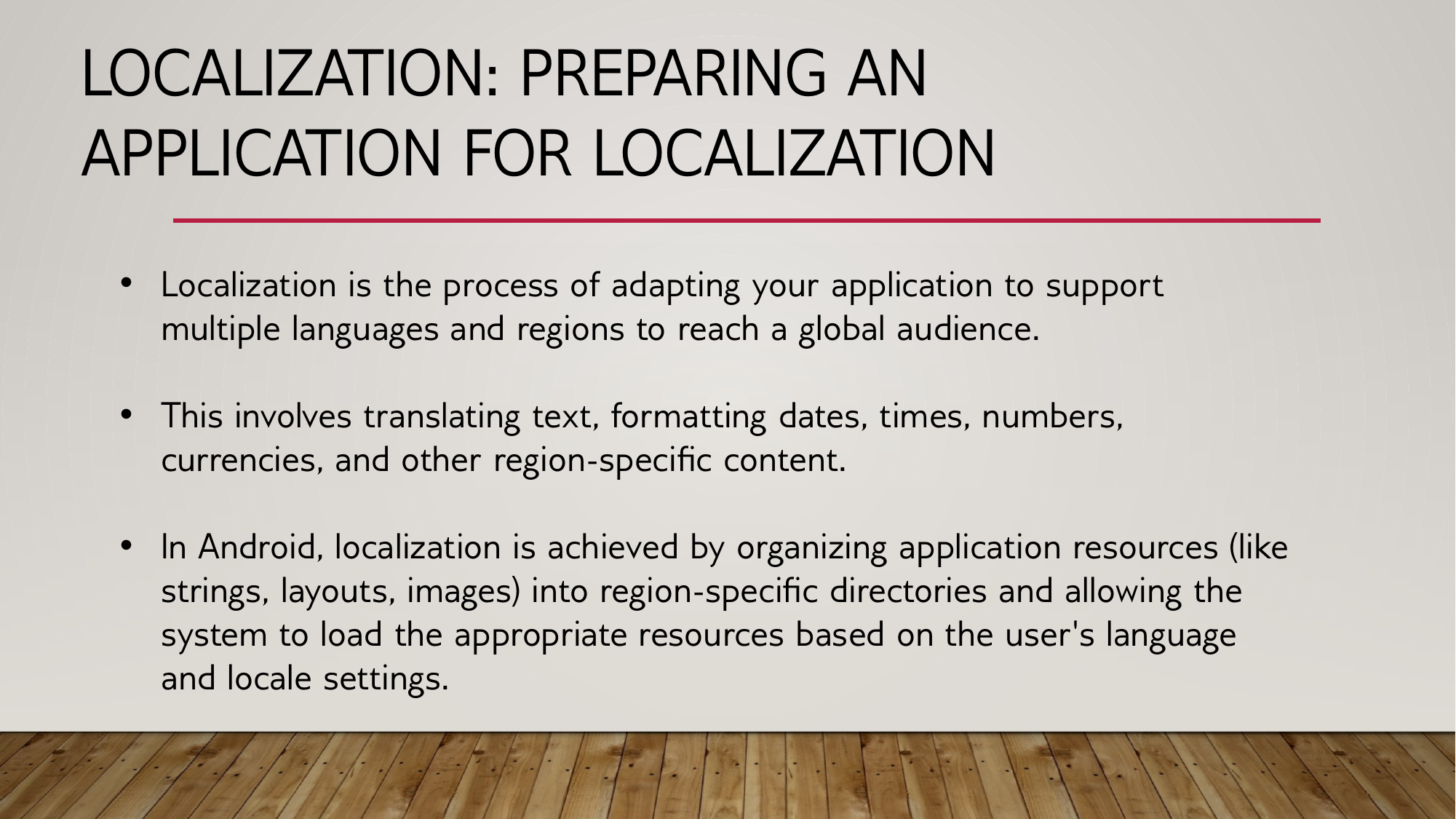

# Localization: Preparing an Application for Localization
Localization is the process of adapting your application to support multiple languages and regions to reach a global audience.

This involves translating text, formatting dates, times, numbers, currencies, and other region-specific content.

In Android, localization is achieved by organizing application resources (like strings, layouts, images) into region-specific directories and allowing the system to load the appropriate resources based on the user's language and locale settings.